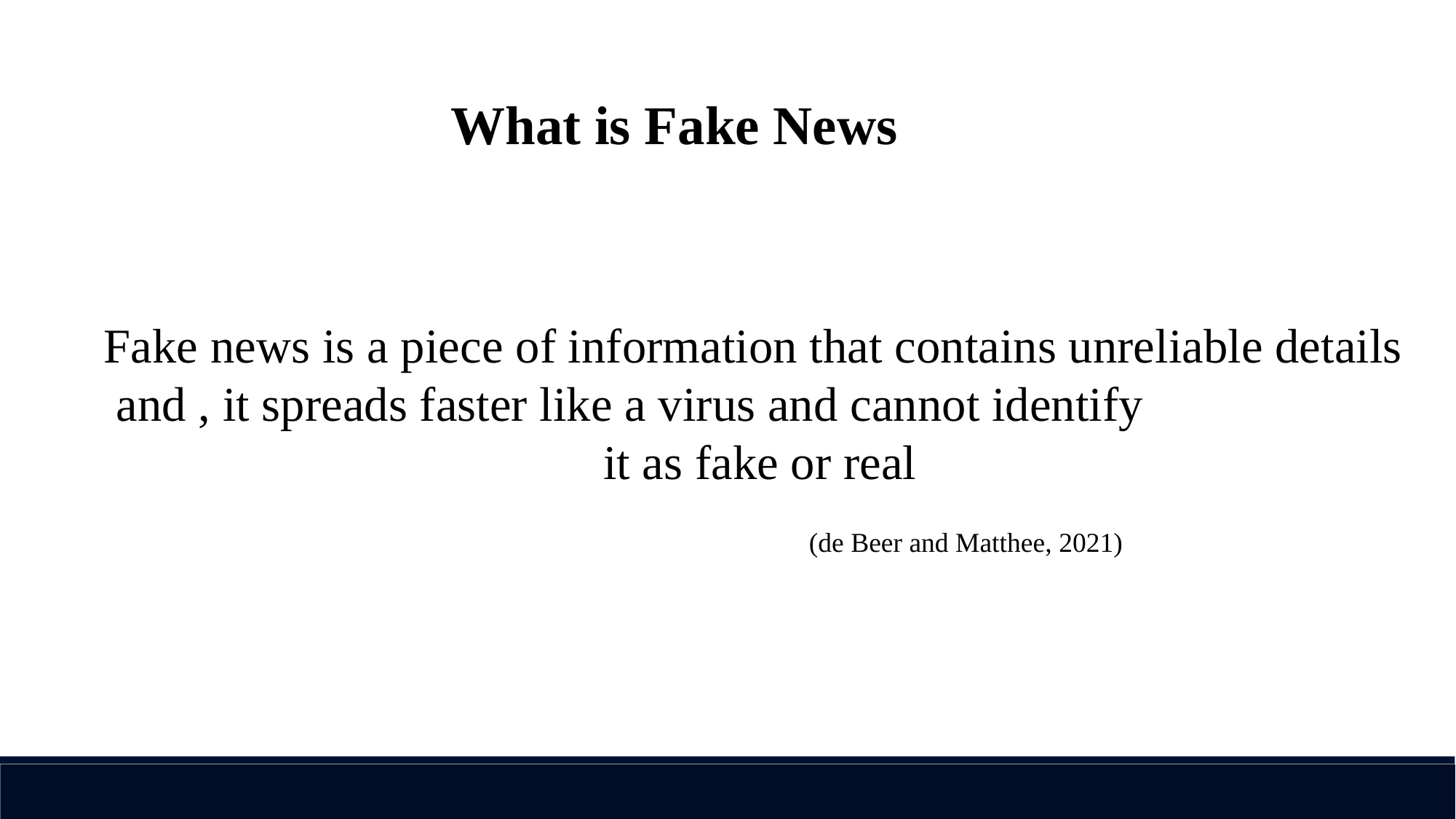

What is Fake News
Fake news is a piece of information that contains unreliable details
 and , it spreads faster like a virus and cannot identify
 it as fake or real
 (de Beer and Matthee, 2021)